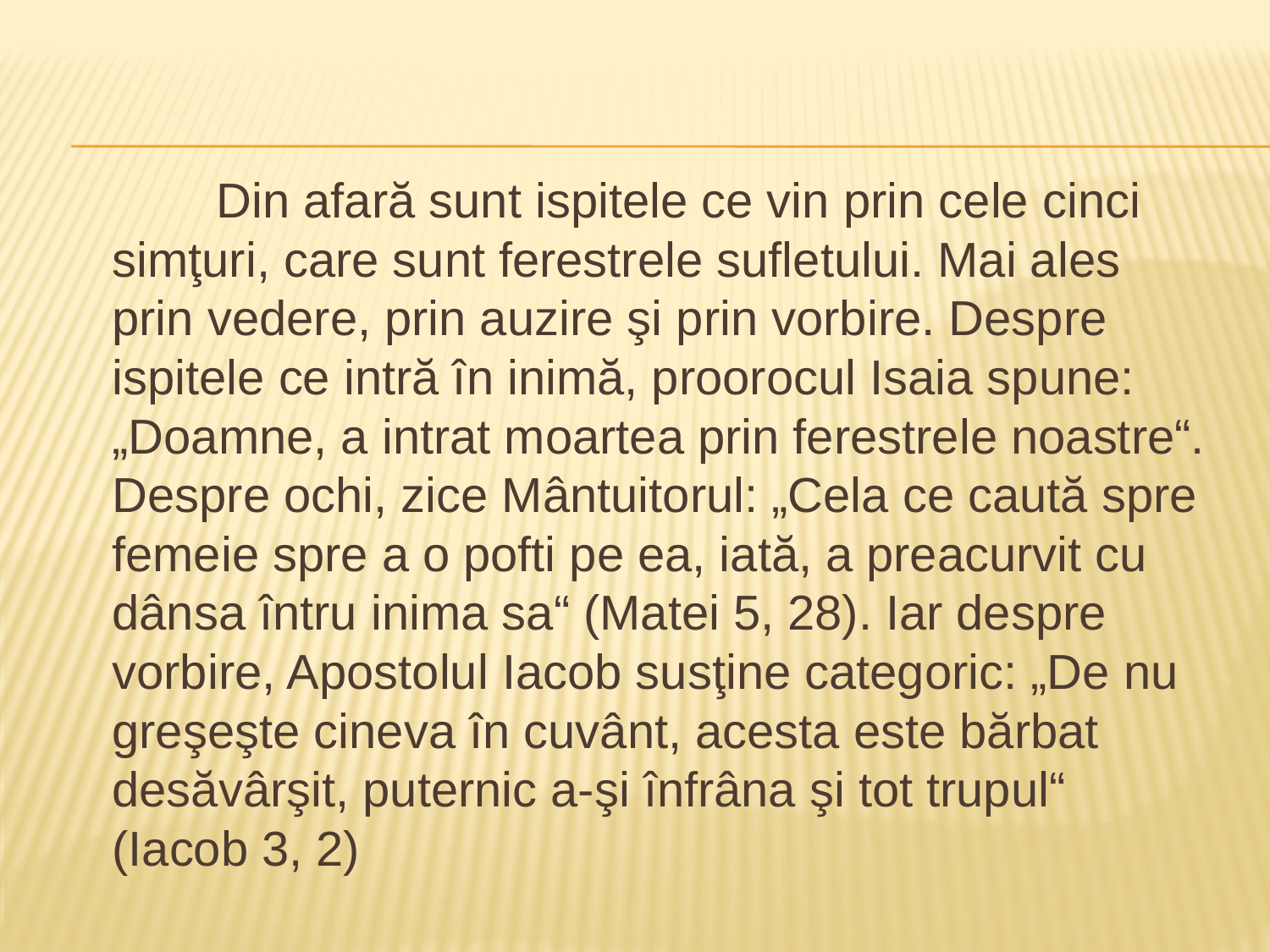

Din afară sunt ispitele ce vin prin cele cinci simţuri, care sunt ferestrele sufletului. Mai ales prin vedere, prin auzire şi prin vorbire. Despre ispitele ce intră în inimă, proorocul Isaia spune: „Doamne, a intrat moartea prin ferestrele noastre“. Despre ochi, zice Mântuitorul: „Cela ce caută spre femeie spre a o pofti pe ea, iată, a preacurvit cu dânsa întru inima sa“ (Matei 5, 28). Iar despre vorbire, Apostolul Iacob susţine categoric: „De nu greşeşte cineva în cuvânt, acesta este bărbat desăvârşit, puternic a-şi înfrâna şi tot trupul“ (Iacob 3, 2)